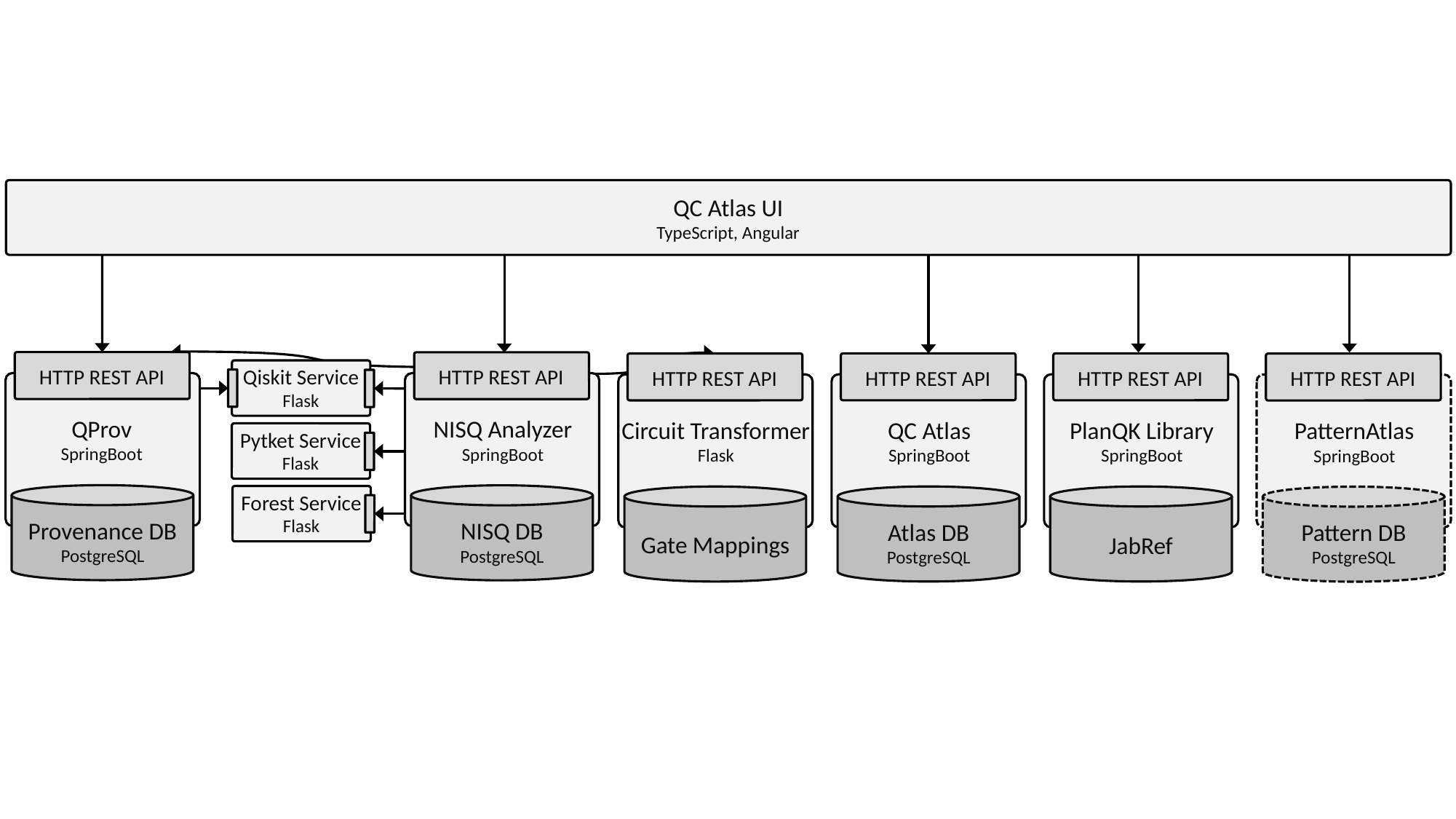

QC Atlas UI
TypeScript, Angular

HTTP REST API

QProv
SpringBoot

Provenance DB
PostgreSQL

HTTP REST API

NISQ Analyzer
SpringBoot

NISQ DB
PostgreSQL

HTTP REST API

QC Atlas
SpringBoot

Atlas DB
PostgreSQL

HTTP REST API

PlanQK Library
SpringBoot

JabRef

HTTP REST API

Circuit Transformer
Flask

Gate Mappings

HTTP REST API

PatternAtlas
SpringBoot

Pattern DB
PostgreSQL
Qiskit Service
Flask

Pytket Service
Flask

Forest Service
Flask